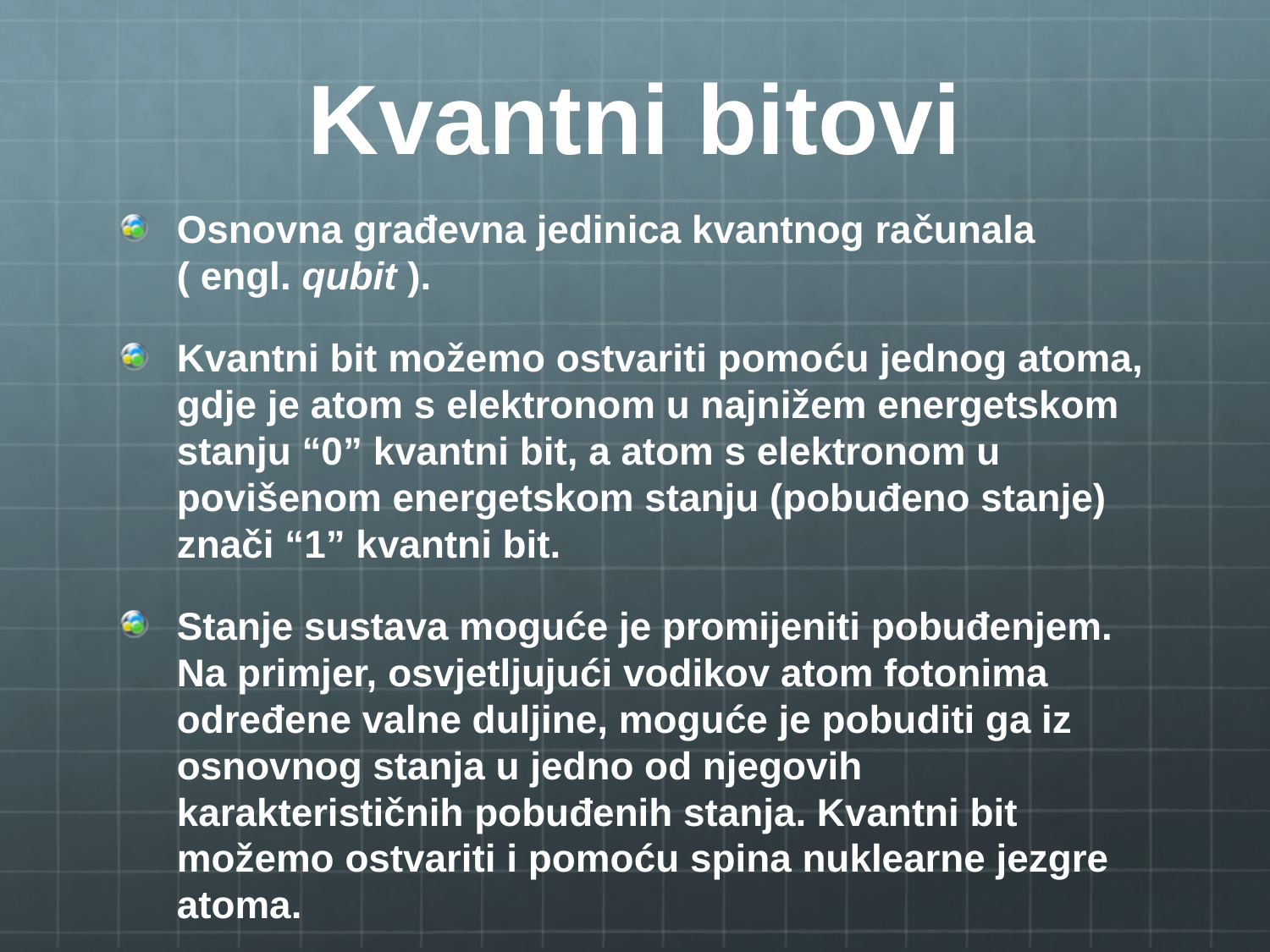

# Kvantni bitovi
Osnovna građevna jedinica kvantnog računala ( engl. qubit ).
Kvantni bit možemo ostvariti pomoću jednog atoma, gdje je atom s elektronom u najnižem energetskom stanju “0” kvantni bit, a atom s elektronom u povišenom energetskom stanju (pobuđeno stanje) znači “1” kvantni bit.
Stanje sustava moguće je promijeniti pobuđenjem. Na primjer, osvjetljujući vodikov atom fotonima određene valne duljine, moguće je pobuditi ga iz osnovnog stanja u jedno od njegovih karakterističnih pobuđenih stanja. Kvantni bit možemo ostvariti i pomoću spina nuklearne jezgre atoma.